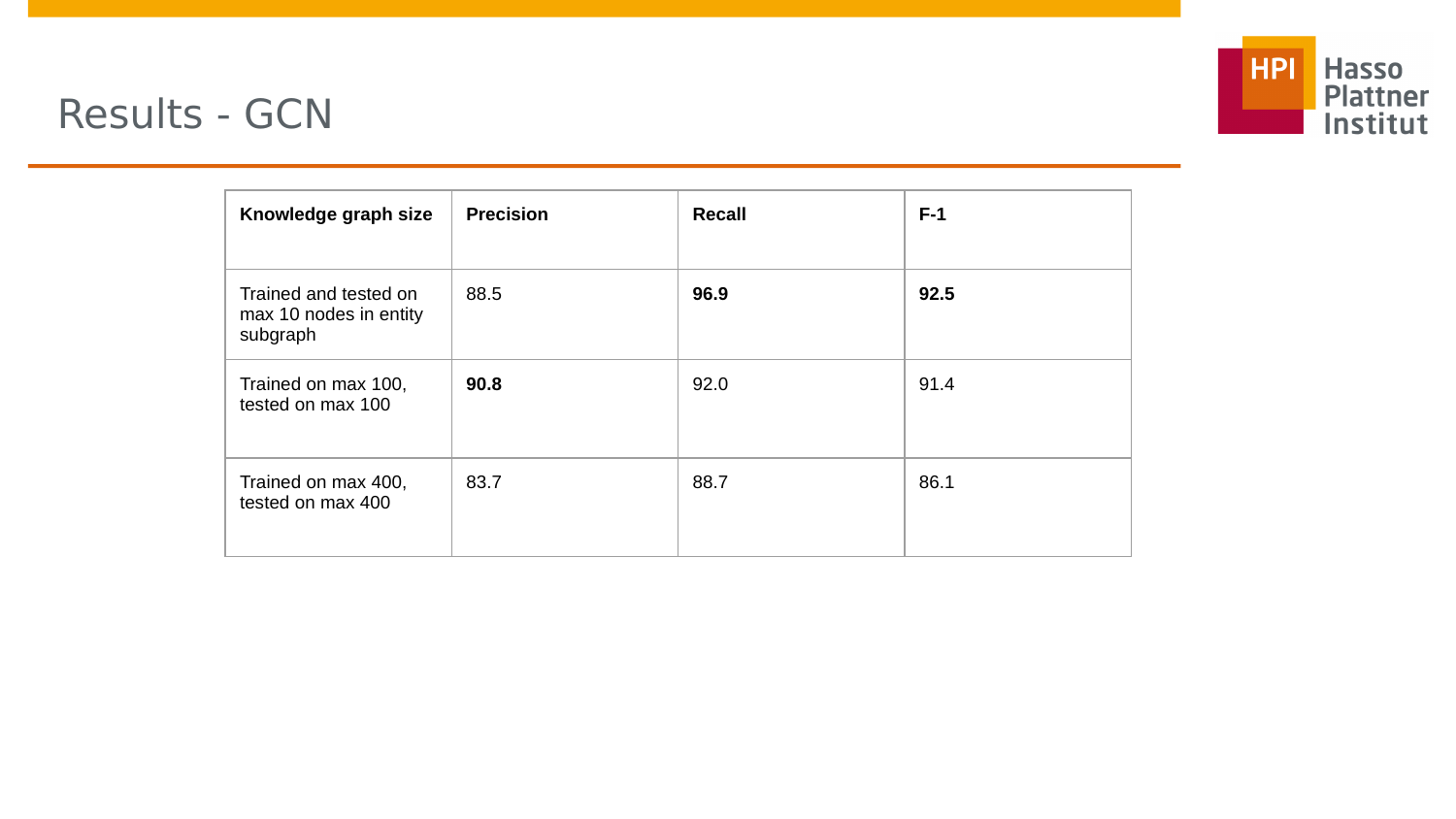

# Results - GCN
| Knowledge graph size | Precision | Recall | F-1 |
| --- | --- | --- | --- |
| Trained and tested on max 10 nodes in entity subgraph | 88.5 | 96.9 | 92.5 |
| Trained on max 100, tested on max 100 | 90.8 | 92.0 | 91.4 |
| Trained on max 400, tested on max 400 | 83.7 | 88.7 | 86.1 |